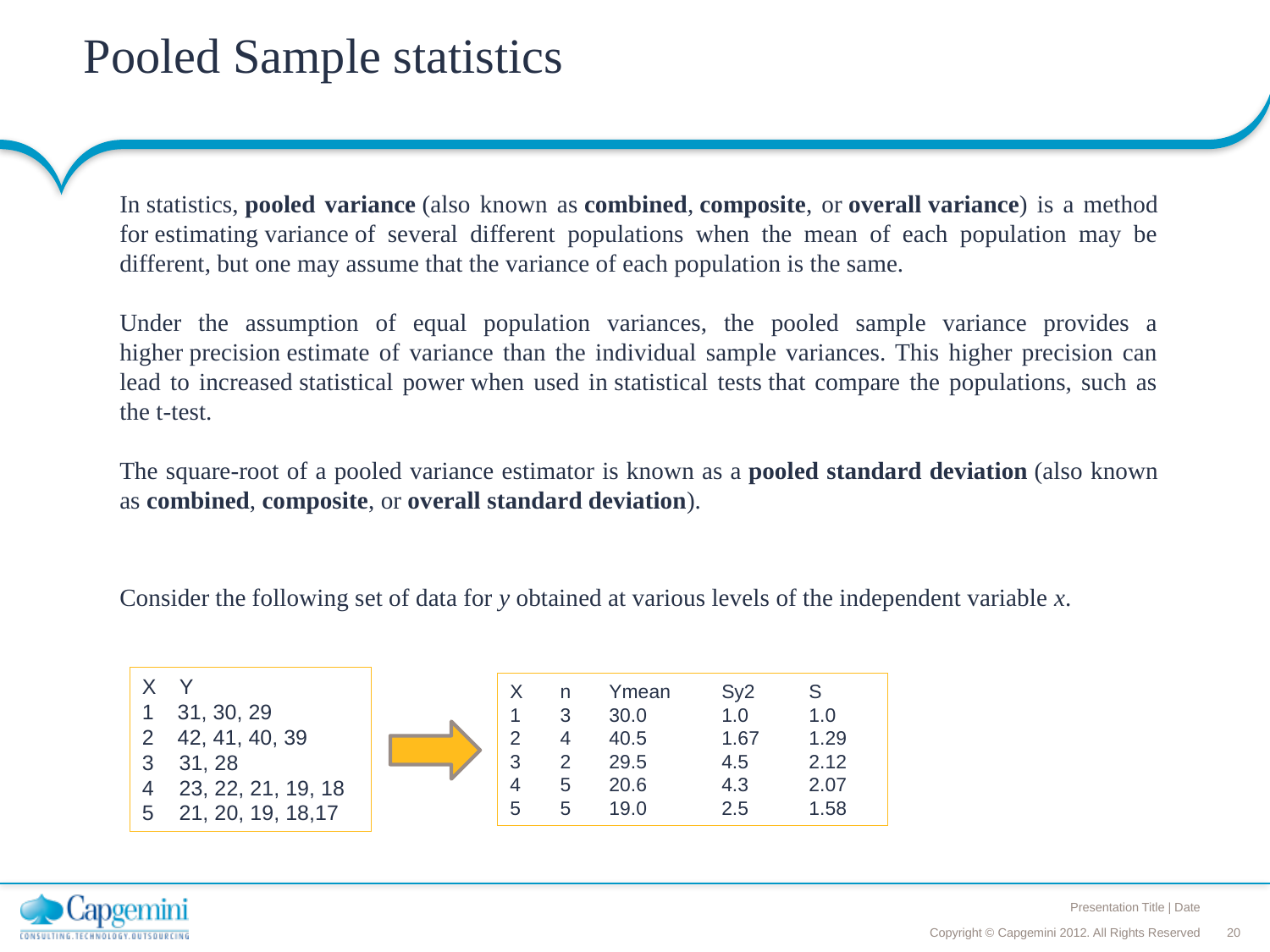

# Pooled Sample statistics
In statistics, pooled variance (also known as combined, composite, or overall variance) is a method for estimating variance of several different populations when the mean of each population may be different, but one may assume that the variance of each population is the same.

Under the assumption of equal population variances, the pooled sample variance provides a higher precision estimate of variance than the individual sample variances. This higher precision can lead to increased statistical power when used in statistical tests that compare the populations, such as the t-test.

The square-root of a pooled variance estimator is known as a pooled standard deviation (also known as combined, composite, or overall standard deviation).
Consider the following set of data for y obtained at various levels of the independent variable x.
X    Y
1    31, 30, 29
2    42, 41, 40, 39
3    	31, 28
4   	23, 22, 21, 19, 18
5   	21, 20, 19, 18,17
X	n	Ymean	Sy2	S
1	3	30.0	1.0	1.0
2	4	40.5	1.67	1.29
3	2	29.5	4.5	2.12
4	5	20.6	4.3	2.07
5	5	19.0	2.5	1.58